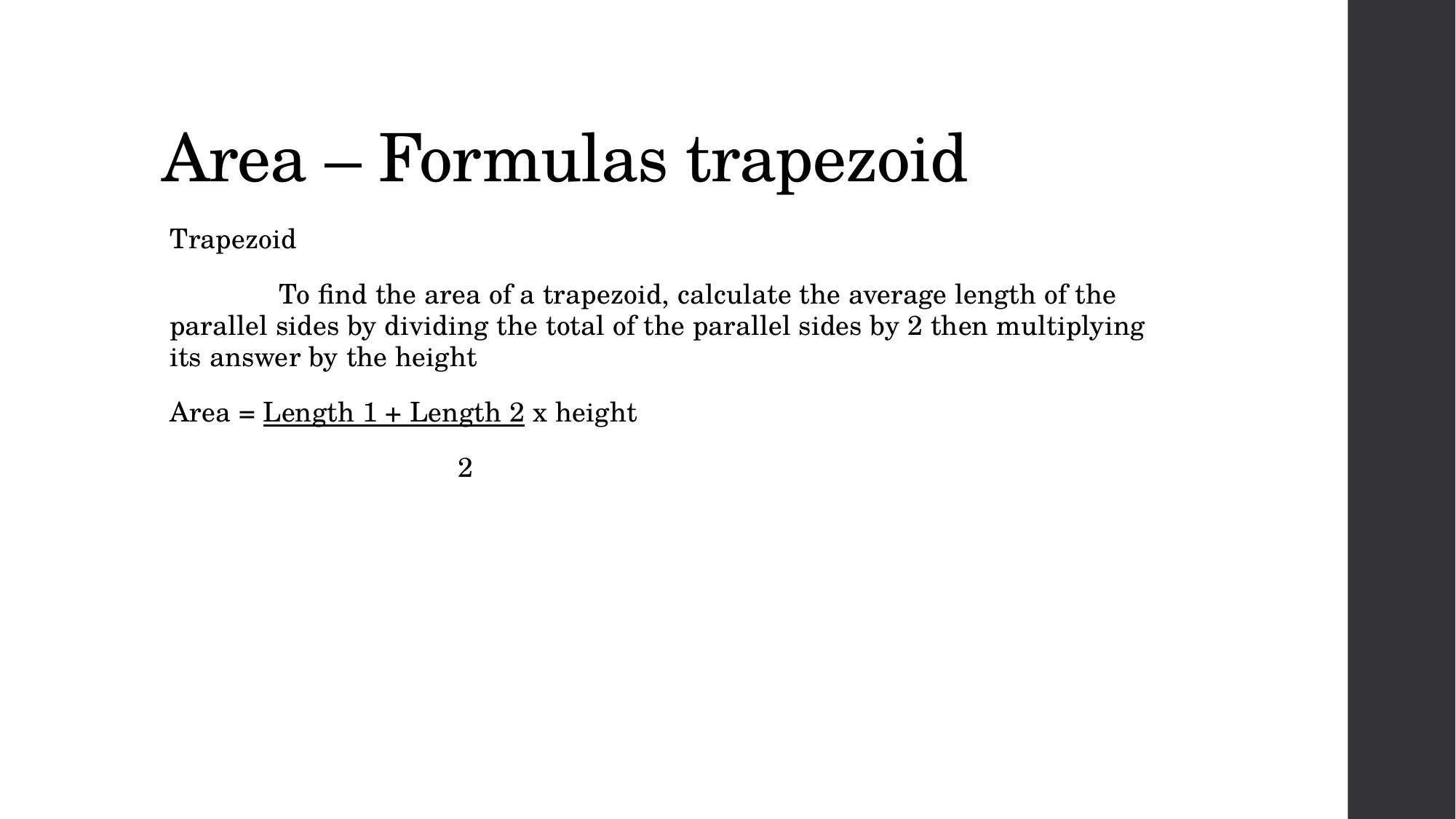

# Area – Formulas trapezoid
Trapezoid
	To find the area of a trapezoid, calculate the average length of the parallel sides by dividing the total of the parallel sides by 2 then multiplying its answer by the height
Area = Length 1 + Length 2 x height
		         2